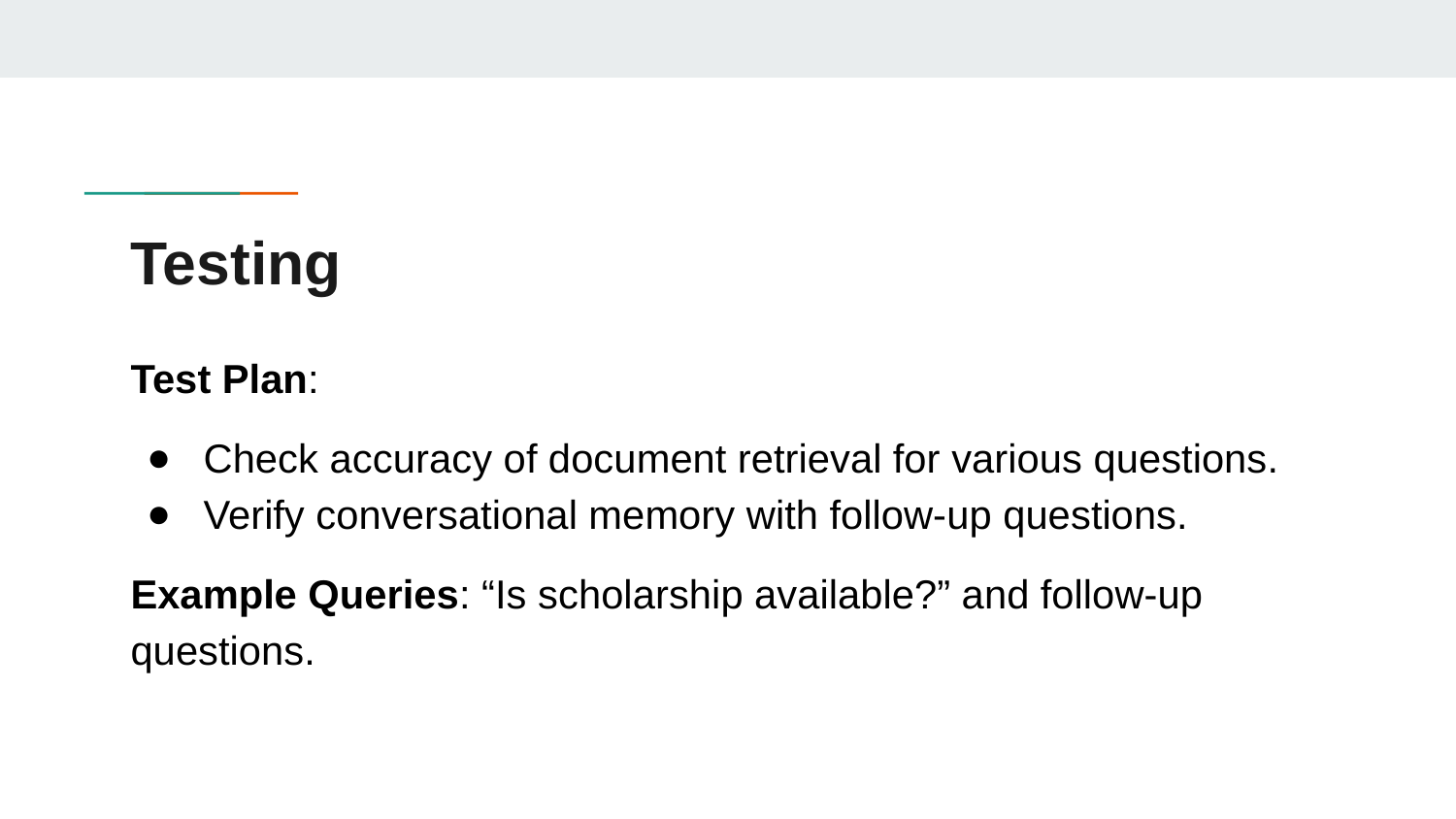

# Testing
Test Plan:
Check accuracy of document retrieval for various questions.
Verify conversational memory with follow-up questions.
Example Queries: “Is scholarship available?” and follow-up questions.